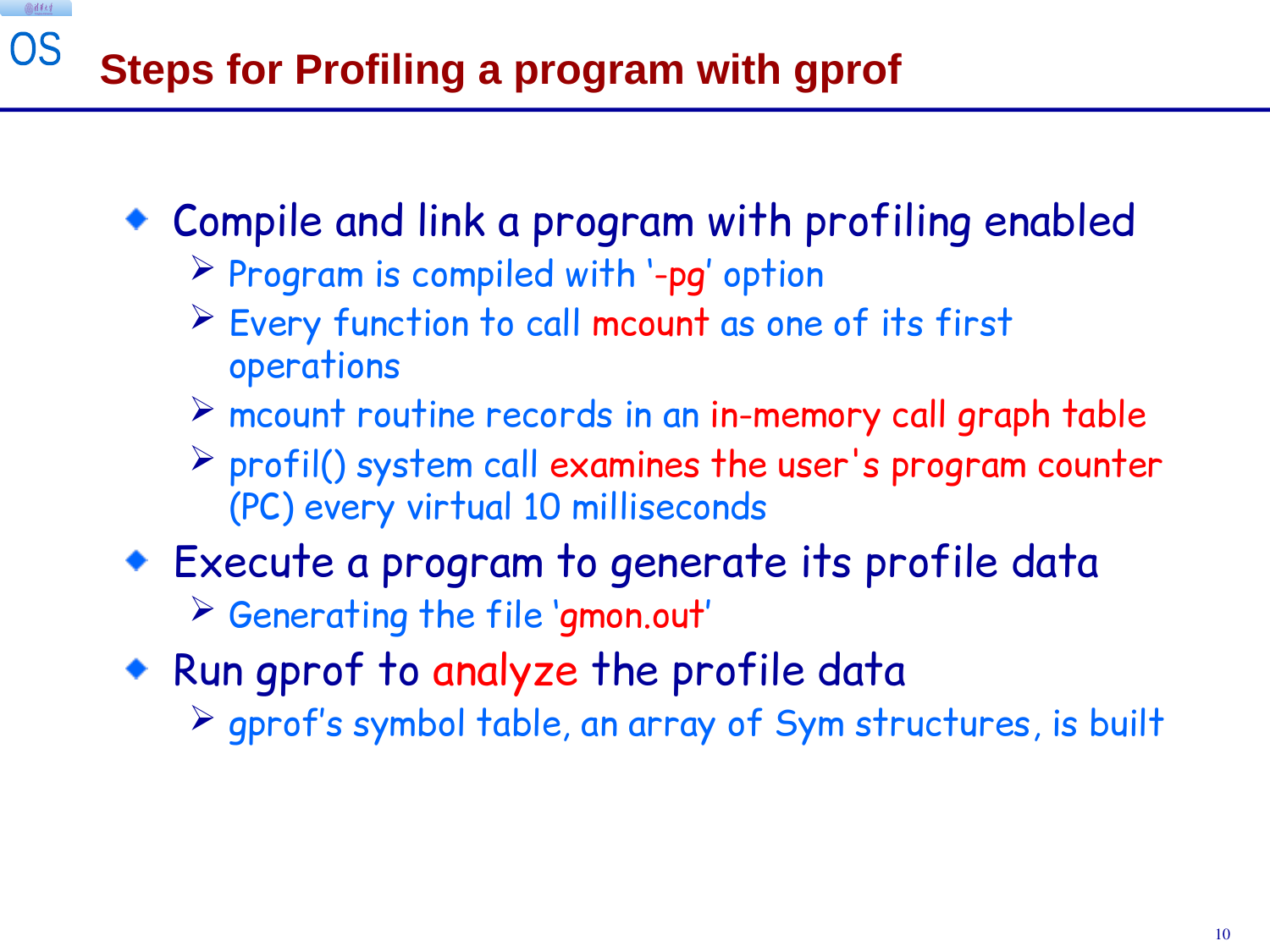

# Steps for Profiling a program with gprof
Compile and link a program with profiling enabled
Program is compiled with ‘-pg’ option
Every function to call mcount as one of its first operations
mcount routine records in an in-memory call graph table
profil() system call examines the user's program counter (PC) every virtual 10 milliseconds
Execute a program to generate its profile data
Generating the file ‘gmon.out’
Run gprof to analyze the profile data
gprof’s symbol table, an array of Sym structures, is built